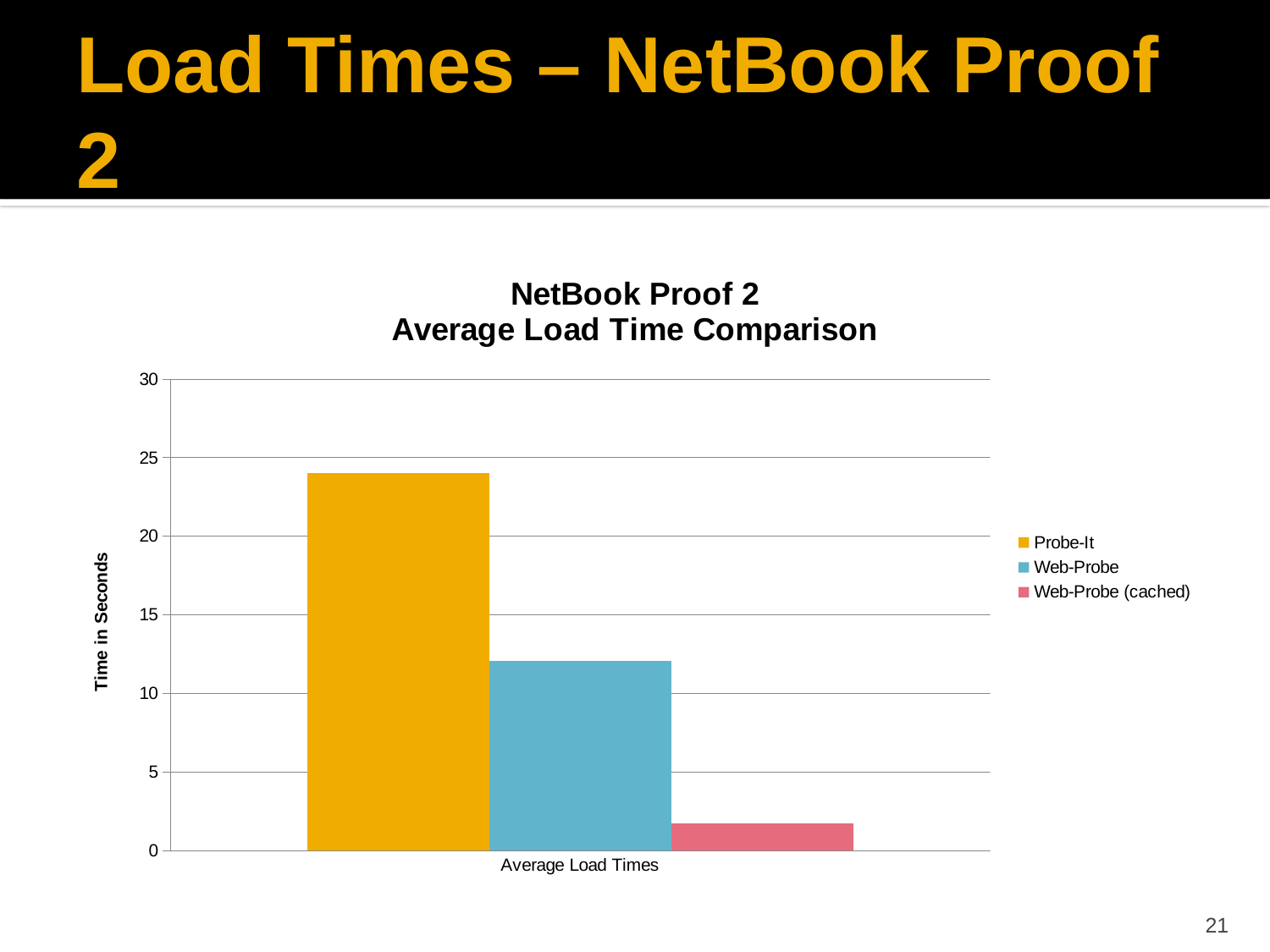

# Load Times – NetBook Proof 2

### Chart: NetBook Proof 2
Average Load Time Comparison

| Category | Probe-It | Web-Probe | Web-Probe (cached) |
|---|---|---|---|
| Average Load Times | 24.04 | 12.060000000000002 | 1.7599999999999996 |
21